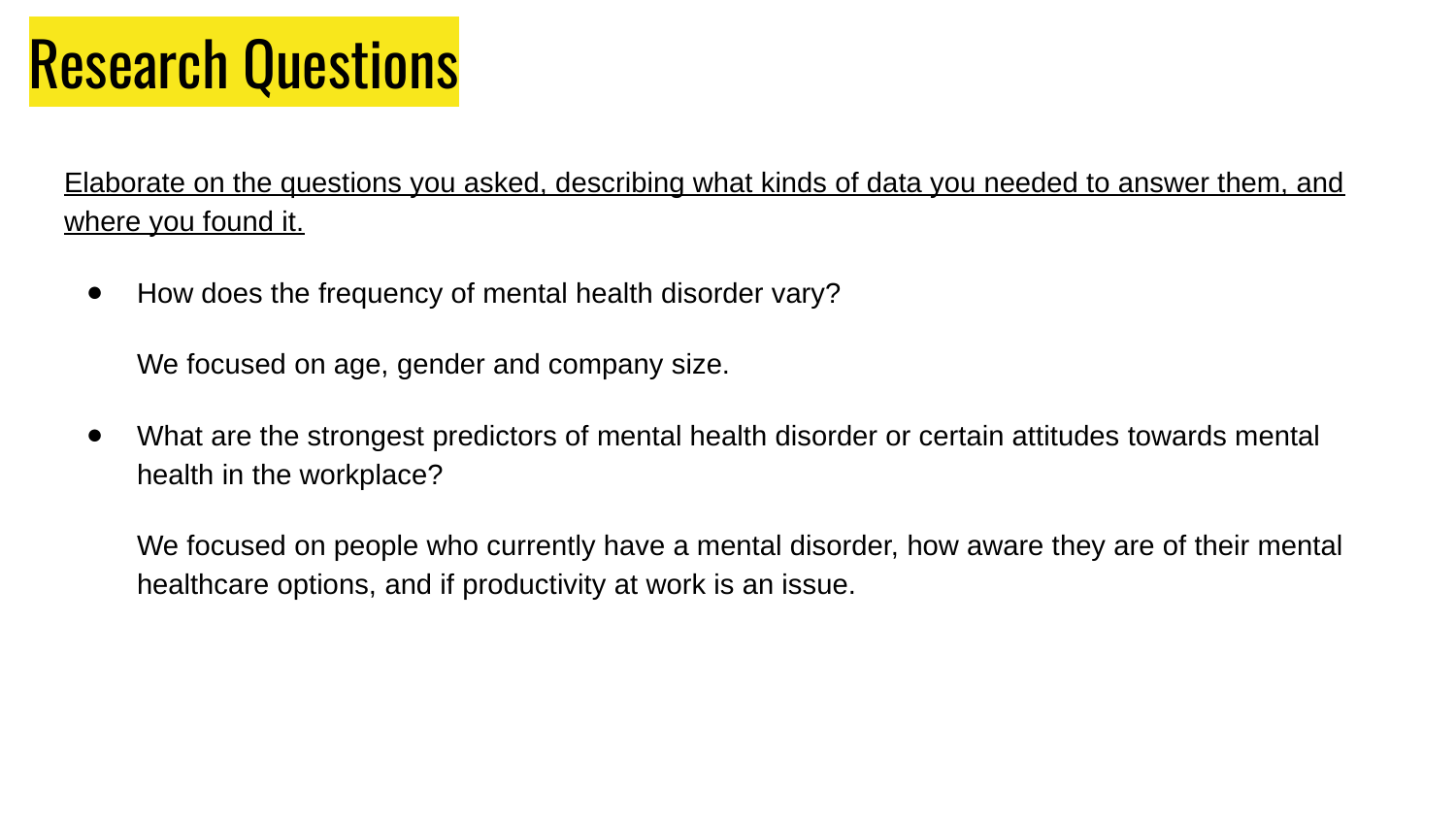

# Research Questions
Elaborate on the questions you asked, describing what kinds of data you needed to answer them, and where you found it.
How does the frequency of mental health disorder vary?
We focused on age, gender and company size.
What are the strongest predictors of mental health disorder or certain attitudes towards mental health in the workplace?
We focused on people who currently have a mental disorder, how aware they are of their mental healthcare options, and if productivity at work is an issue.